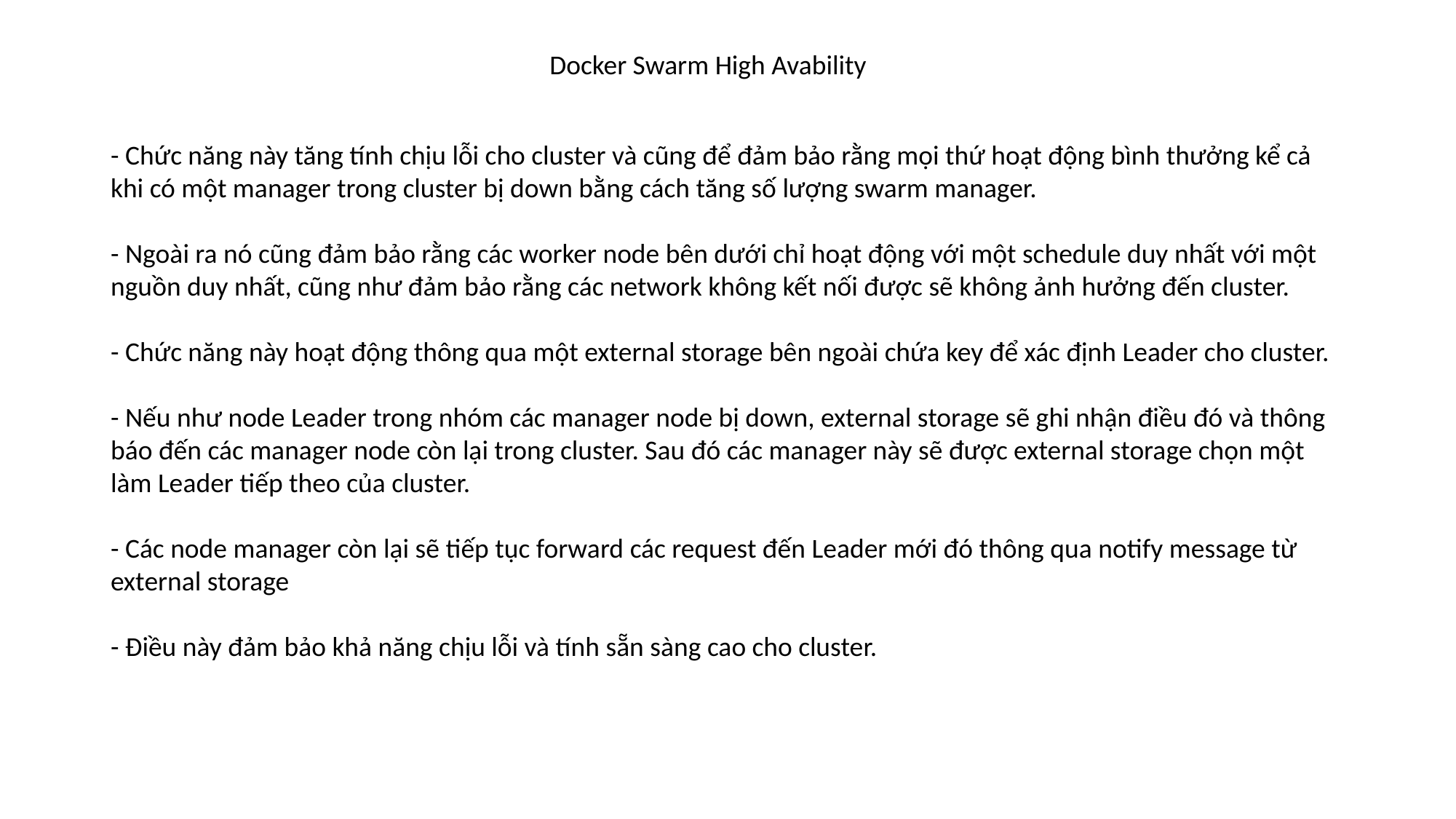

Docker Swarm High Avability
- Chức năng này tăng tính chịu lỗi cho cluster và cũng để đảm bảo rằng mọi thứ hoạt động bình thưởng kể cả khi có một manager trong cluster bị down bằng cách tăng số lượng swarm manager.

- Ngoài ra nó cũng đảm bảo rằng các worker node bên dưới chỉ hoạt động với một schedule duy nhất với một nguồn duy nhất, cũng như đảm bảo rằng các network không kết nối được sẽ không ảnh hưởng đến cluster.

- Chức năng này hoạt động thông qua một external storage bên ngoài chứa key để xác định Leader cho cluster.

- Nếu như node Leader trong nhóm các manager node bị down, external storage sẽ ghi nhận điều đó và thông báo đến các manager node còn lại trong cluster. Sau đó các manager này sẽ được external storage chọn một làm Leader tiếp theo của cluster.

- Các node manager còn lại sẽ tiếp tục forward các request đến Leader mới đó thông qua notify message từ external storage

- Điều này đảm bảo khả năng chịu lỗi và tính sẵn sàng cao cho cluster.